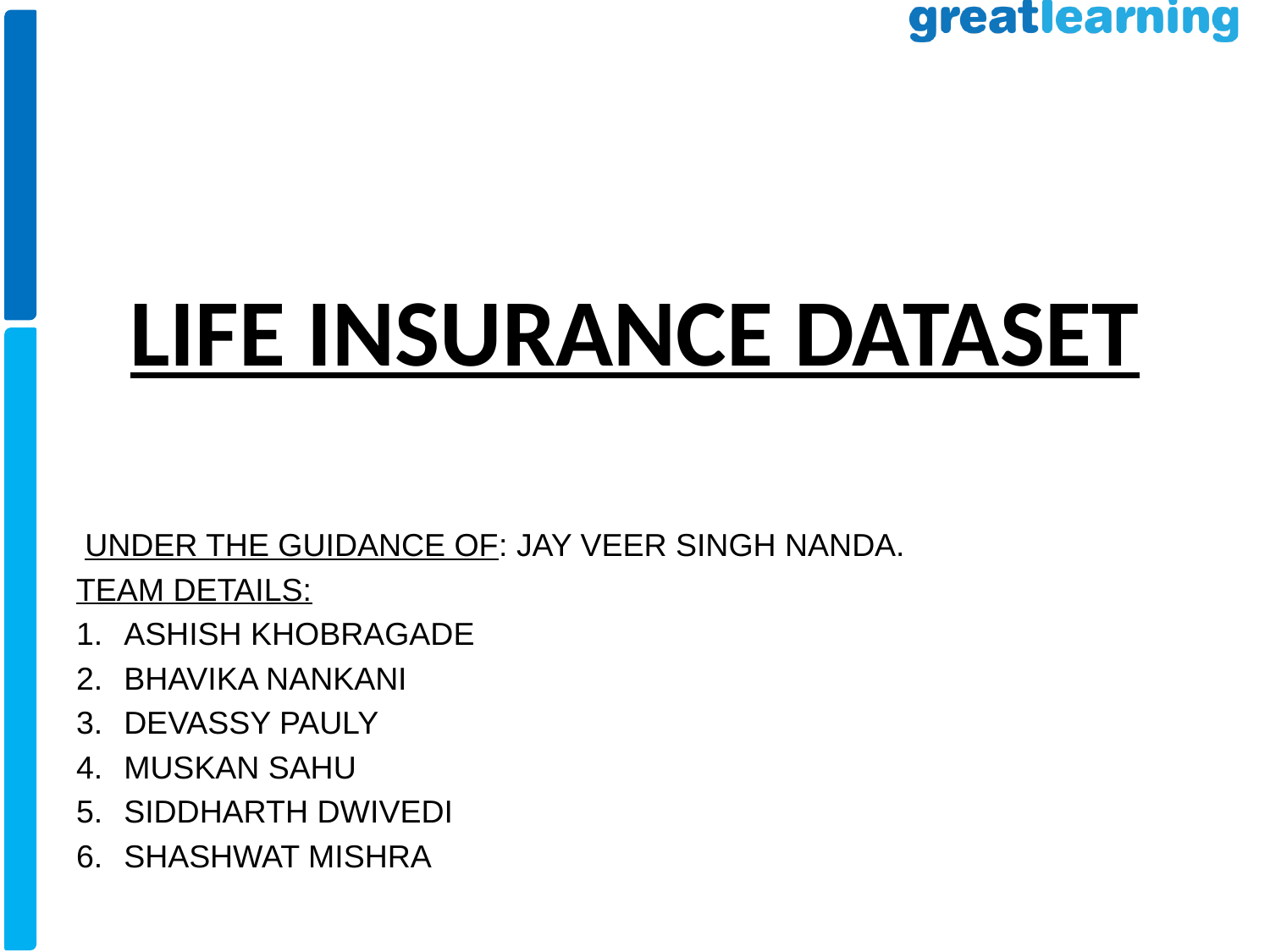

#
LIFE INSURANCE DATASET

 UNDER THE GUIDANCE OF: JAY VEER SINGH NANDA.
TEAM DETAILS:
ASHISH KHOBRAGADE
BHAVIKA NANKANI
DEVASSY PAULY
MUSKAN SAHU
SIDDHARTH DWIVEDI
SHASHWAT MISHRA